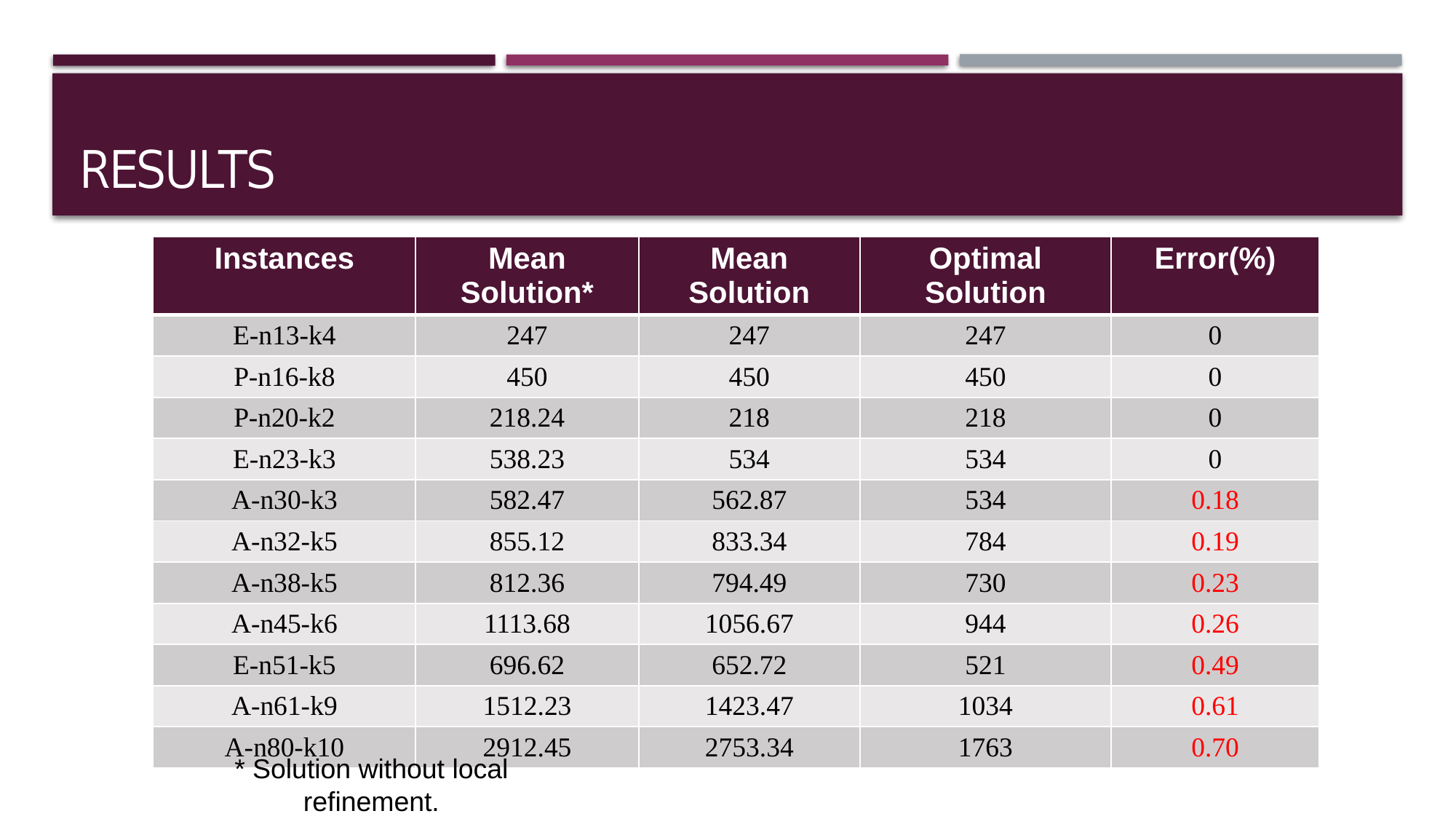

# Results
| Instances | Mean Solution\* | Mean Solution | Optimal Solution | Error(%) |
| --- | --- | --- | --- | --- |
| E-n13-k4 | 247 | 247 | 247 | 0 |
| P-n16-k8 | 450 | 450 | 450 | 0 |
| P-n20-k2 | 218.24 | 218 | 218 | 0 |
| E-n23-k3 | 538.23 | 534 | 534 | 0 |
| A-n30-k3 | 582.47 | 562.87 | 534 | 0.18 |
| A-n32-k5 | 855.12 | 833.34 | 784 | 0.19 |
| A-n38-k5 | 812.36 | 794.49 | 730 | 0.23 |
| A-n45-k6 | 1113.68 | 1056.67 | 944 | 0.26 |
| E-n51-k5 | 696.62 | 652.72 | 521 | 0.49 |
| A-n61-k9 | 1512.23 | 1423.47 | 1034 | 0.61 |
| A-n80-k10 | 2912.45 | 2753.34 | 1763 | 0.70 |
* Solution without local refinement.